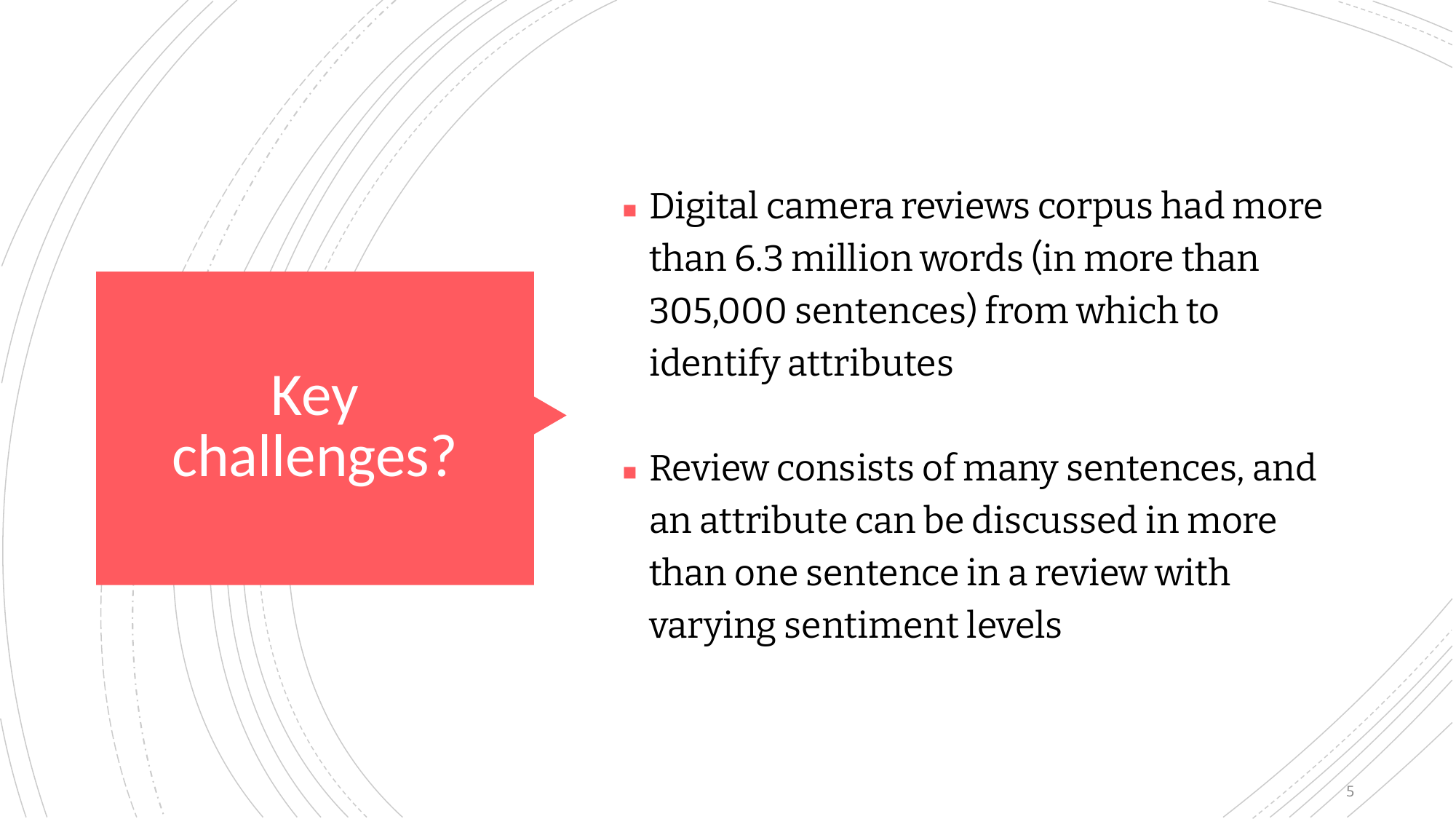

Digital camera reviews corpus had more than 6.3 million words (in more than 305,000 sentences) from which to identify attributes

Review consists of many sentences, and an attribute can be discussed in more than one sentence in a review with varying sentiment levels
# Key challenges?
5